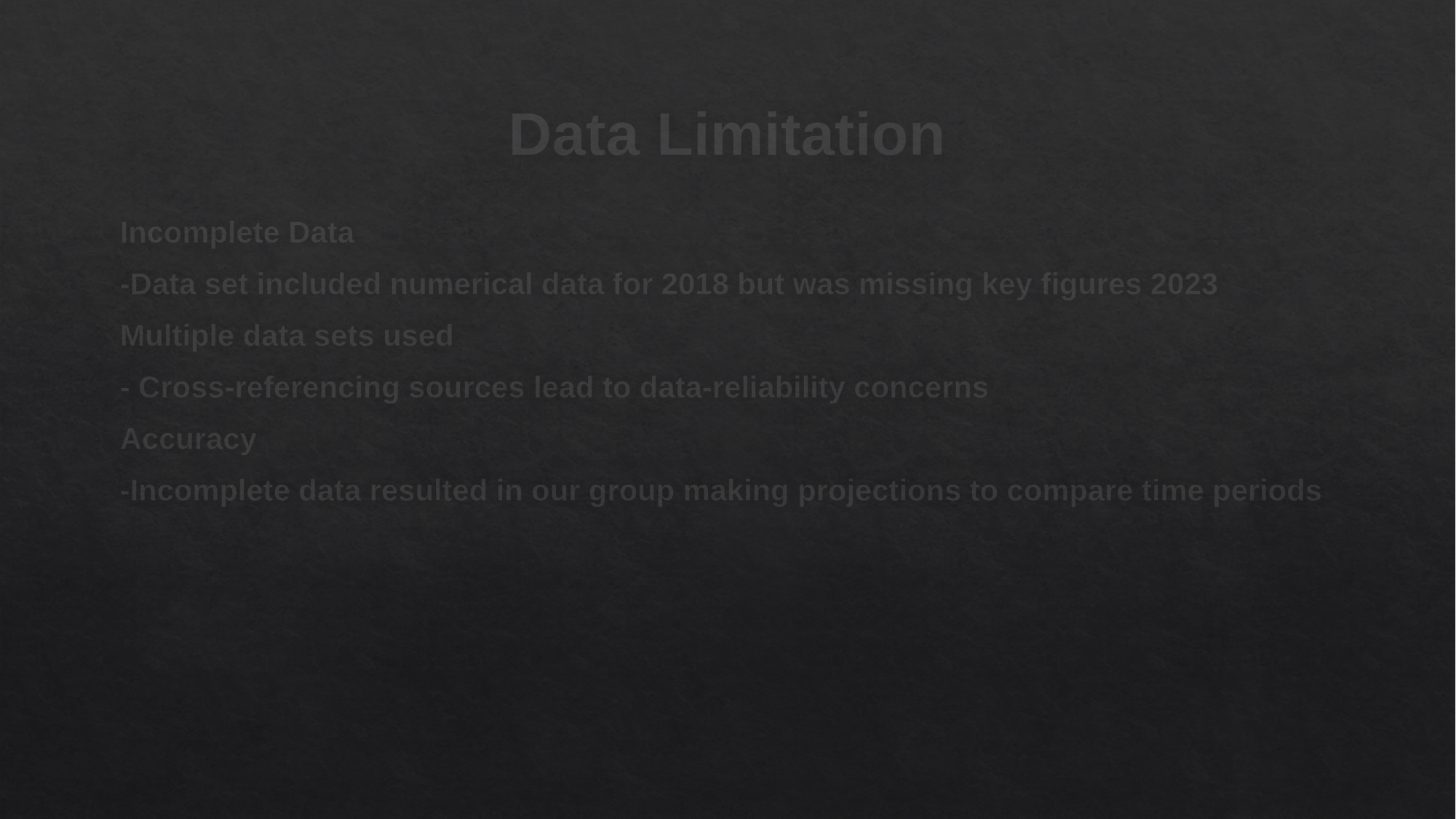

# Data Limitation
Incomplete Data
-Data set included numerical data for 2018 but was missing key figures 2023
Multiple data sets used
- Cross-referencing sources lead to data-reliability concerns
Accuracy
-Incomplete data resulted in our group making projections to compare time periods